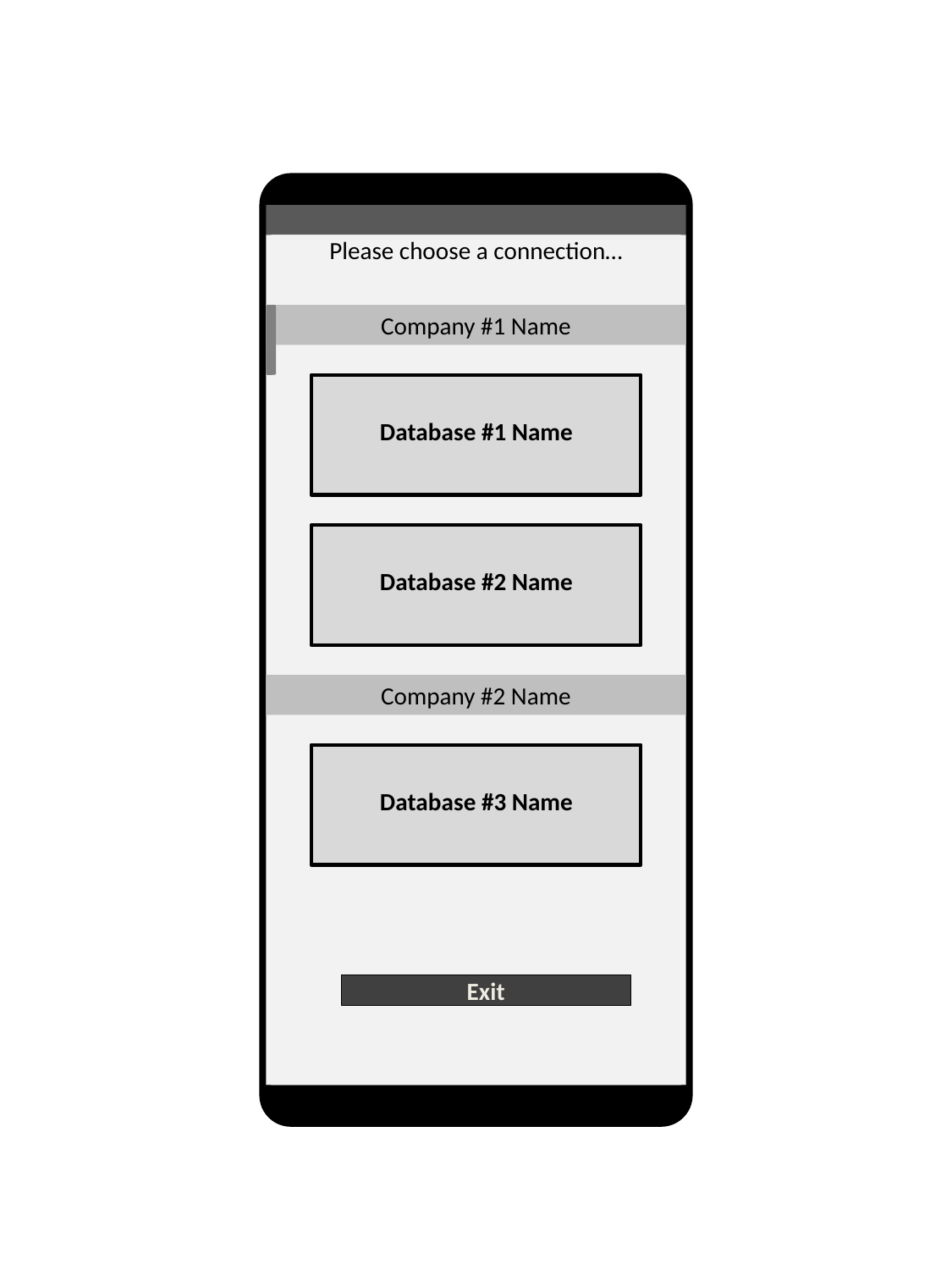

Please choose a connection…
Company #1 Name

Database #1 Name

Database #2 Name
Company #2 Name

Database #3 Name
Exit